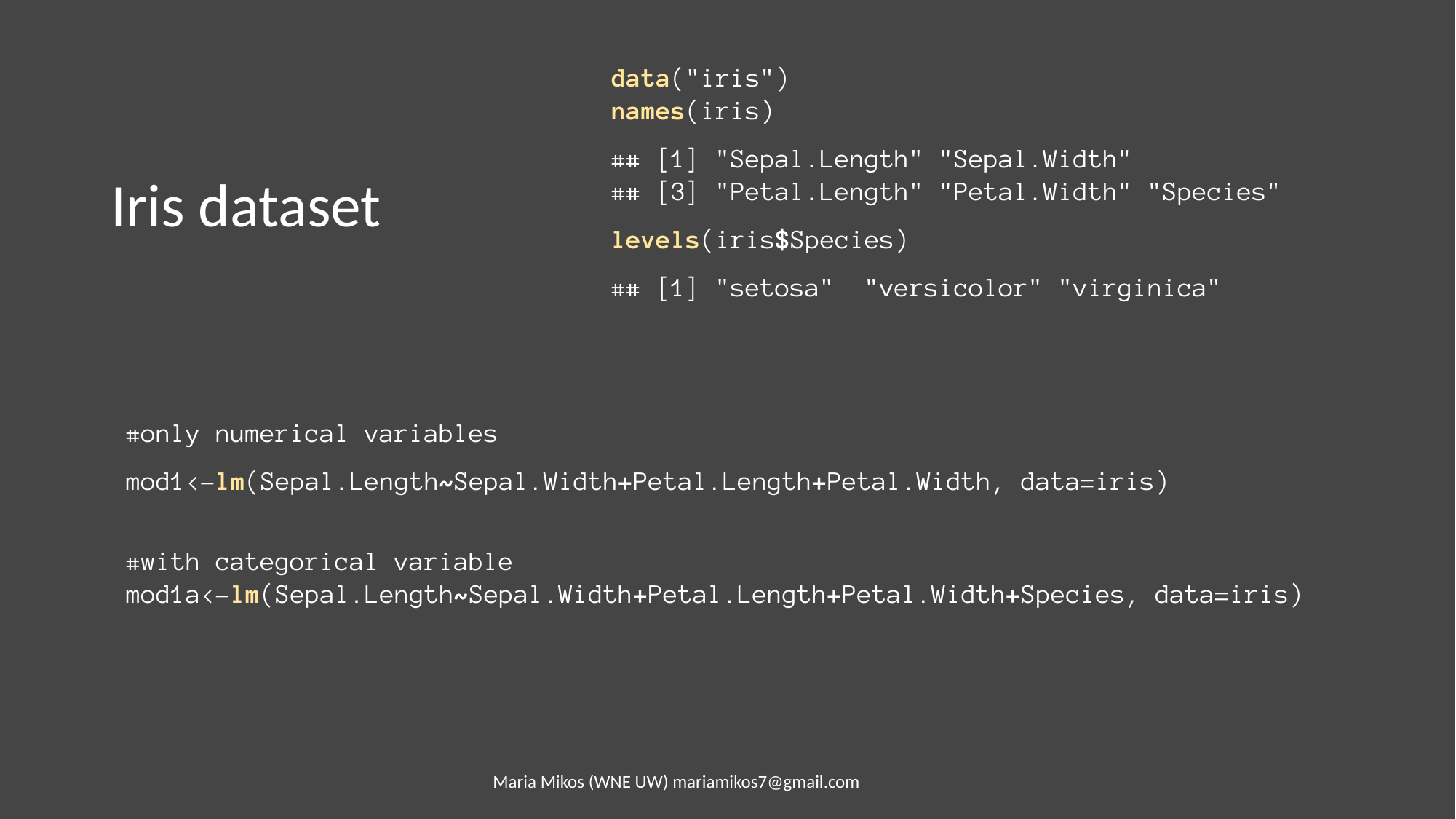

# Iris dataset
data("iris")
names(iris)
## [1] "Sepal.Length" "Sepal.Width" ## [3] "Petal.Length" "Petal.Width" "Species"
levels(iris$Species)
## [1] "setosa"  "versicolor" "virginica"
#only numerical variables
mod1<-lm(Sepal.Length~Sepal.Width+Petal.Length+Petal.Width, data=iris)
#with categorical variable
mod1a<-lm(Sepal.Length~Sepal.Width+Petal.Length+Petal.Width+Species, data=iris)
Maria Mikos (WNE UW) mariamikos7@gmail.com